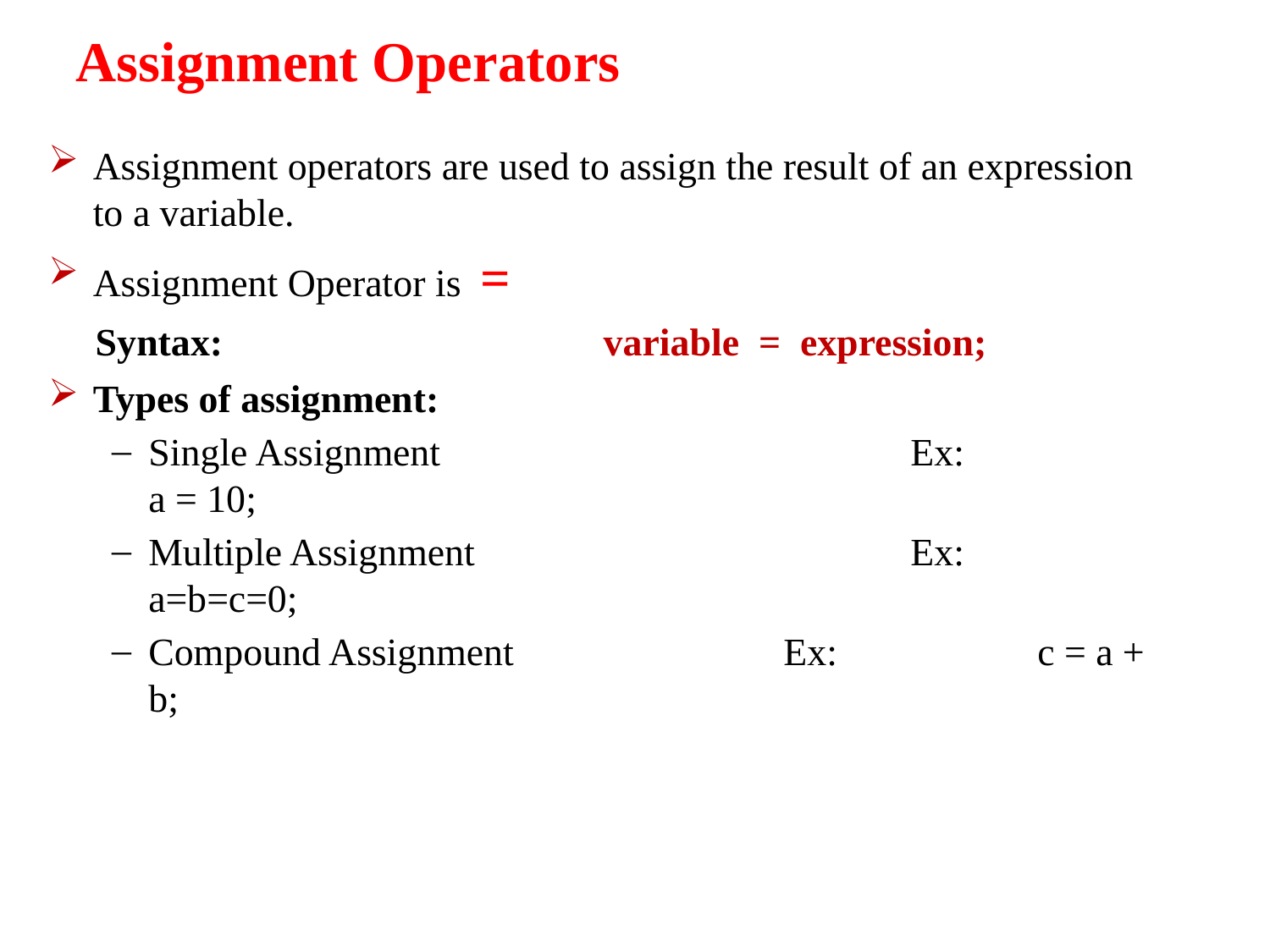

Assignment Operators
Assignment operators are used to assign the result of an expression to a variable.
Assignment Operator is  =
	Syntax:			variable  =  expression;
Types of assignment:
Single Assignment				Ex:		a = 10;
Multiple Assignment				Ex:		a=b=c=0;
Compound Assignment			Ex:		c = a + b;